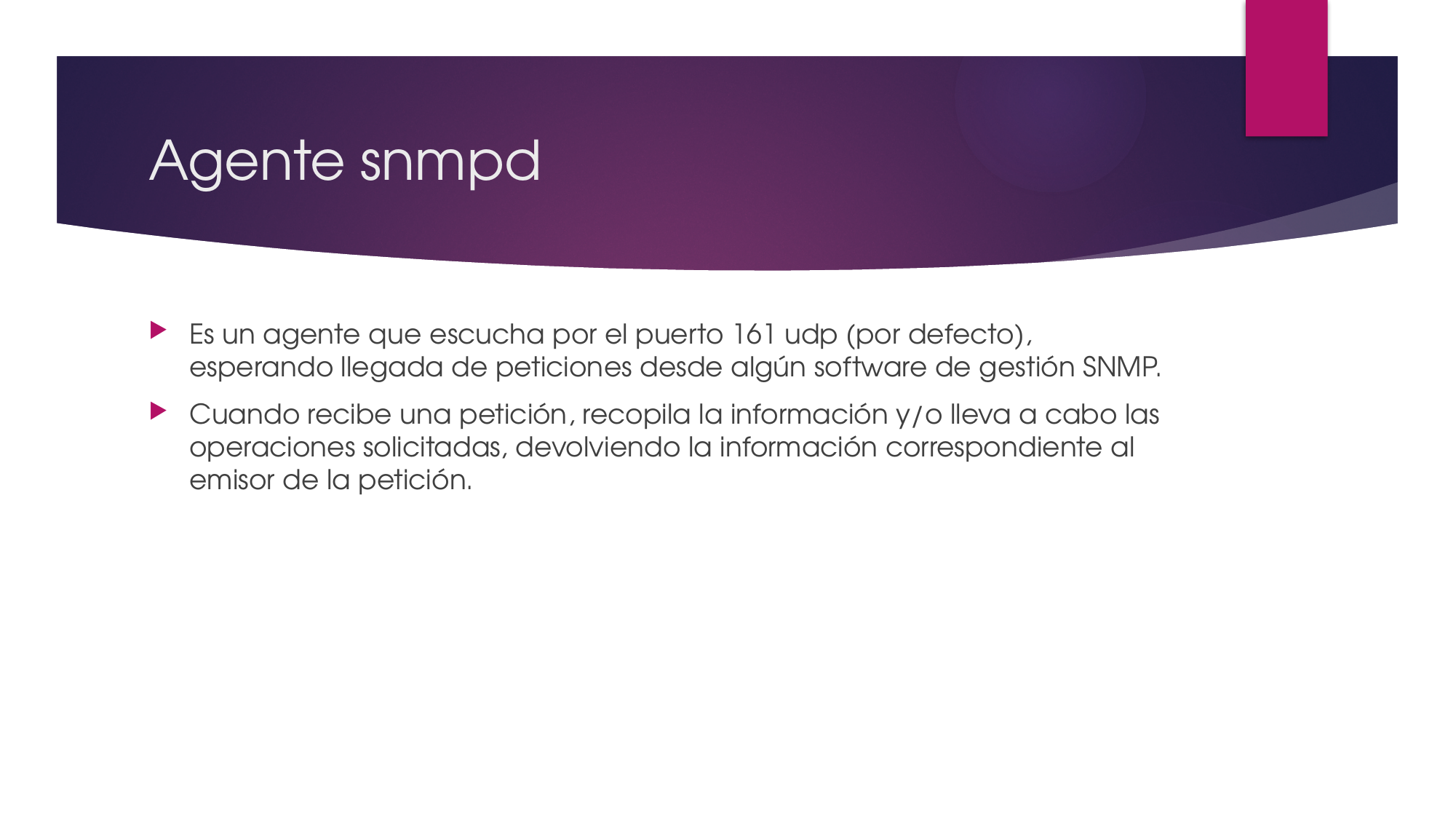

# Agente snmpd
Es un agente que escucha por el puerto 161 udp (por defecto), esperando llegada de peticiones desde algún software de gestión SNMP.
Cuando recibe una petición, recopila la información y/o lleva a cabo las operaciones solicitadas, devolviendo la información correspondiente al emisor de la petición.